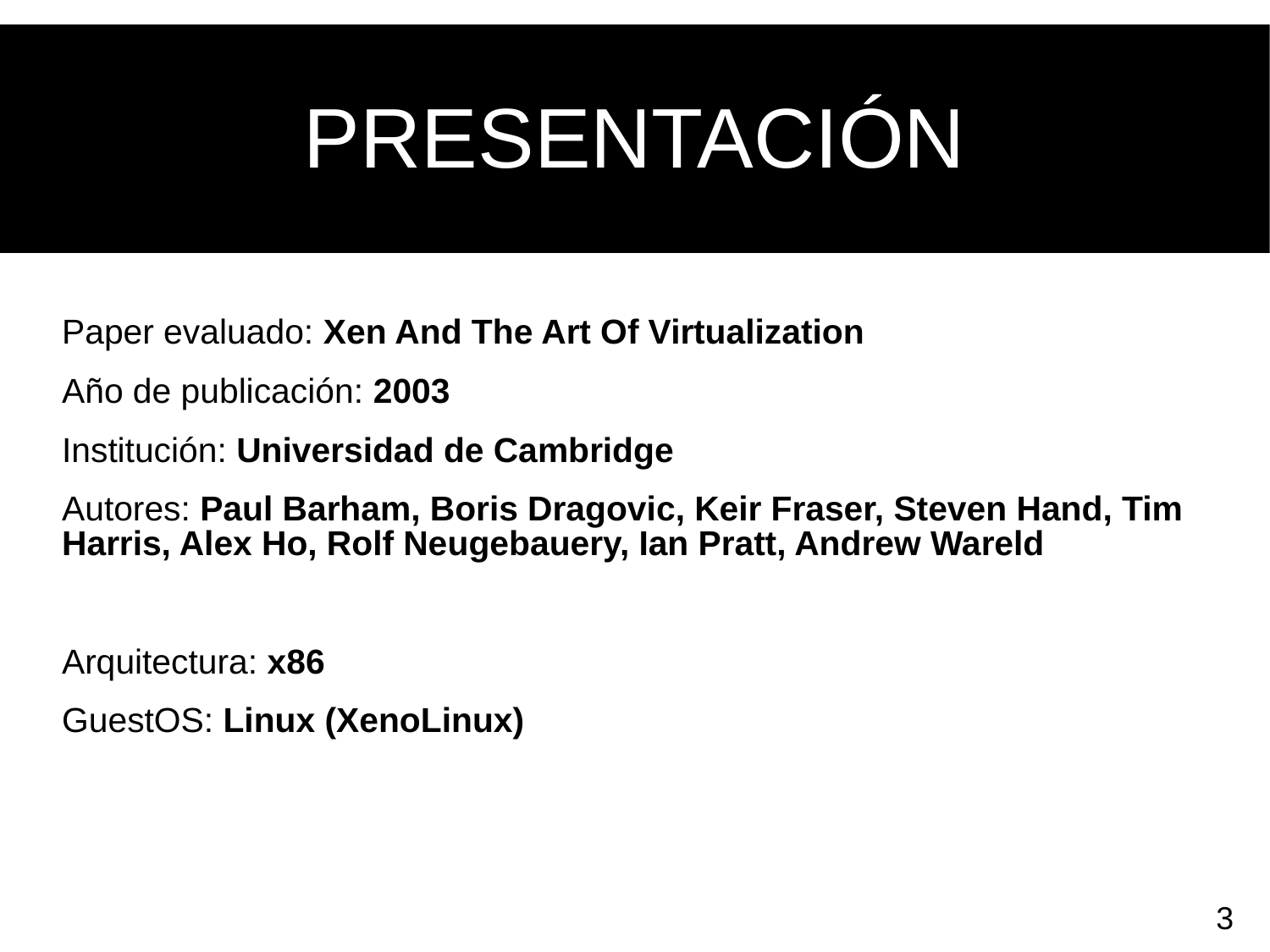

# Presentación
Paper evaluado: Xen And The Art Of Virtualization
Año de publicación: 2003
Institución: Universidad de Cambridge
Autores: Paul Barham, Boris Dragovic, Keir Fraser, Steven Hand, Tim Harris, Alex Ho, Rolf Neugebauery, Ian Pratt, Andrew Wareld

Arquitectura: x86
GuestOS: Linux (XenoLinux)
3